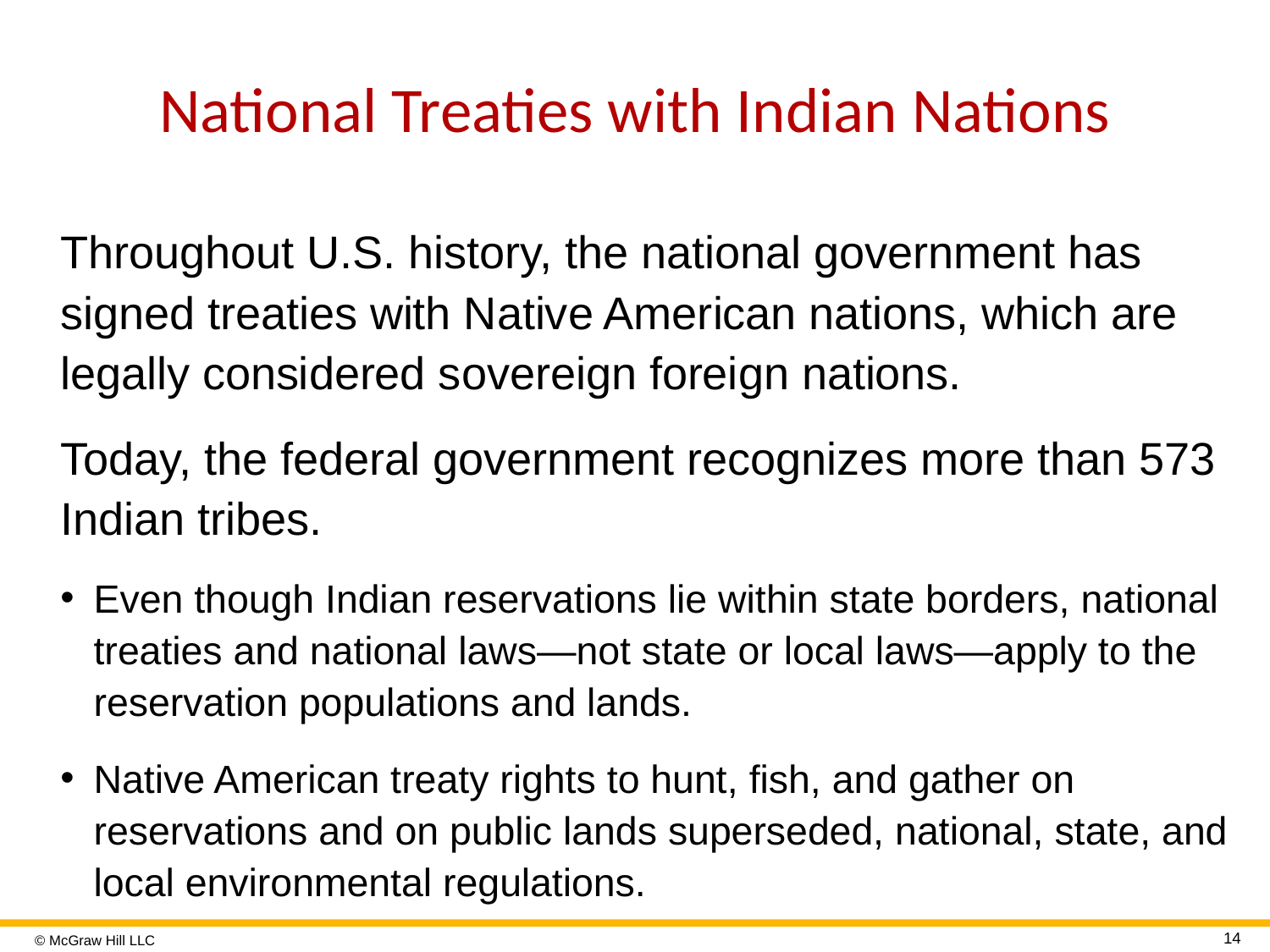

# National Treaties with Indian Nations
Throughout U.S. history, the national government has signed treaties with Native American nations, which are legally considered sovereign foreign nations.
Today, the federal government recognizes more than 573 Indian tribes.
Even though Indian reservations lie within state borders, national treaties and national laws—not state or local laws—apply to the reservation populations and lands.
Native American treaty rights to hunt, fish, and gather on reservations and on public lands superseded, national, state, and local environmental regulations.

14